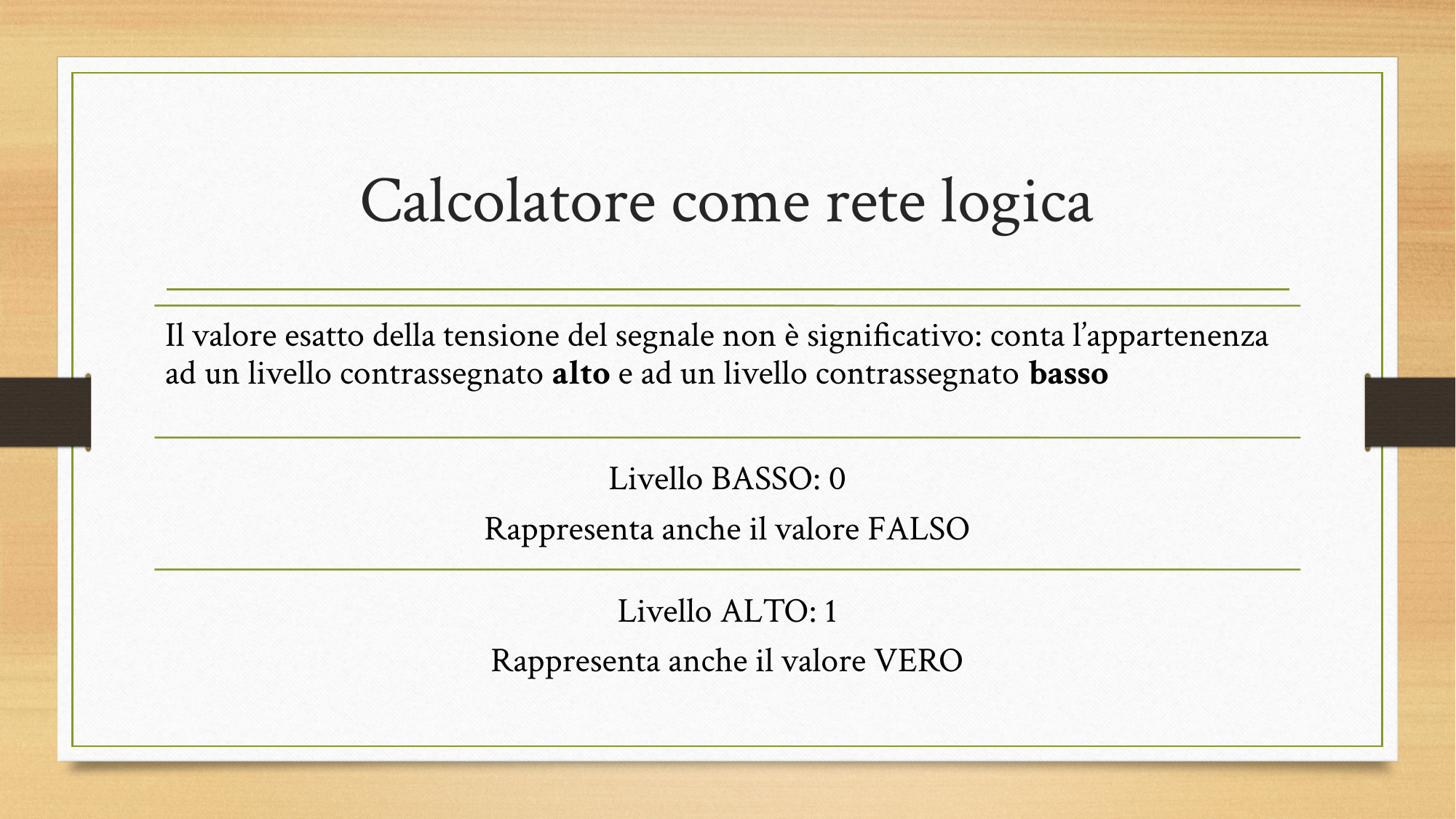

# Calcolatore come rete logica
Il valore esatto della tensione del segnale non è significativo: conta l’appartenenza ad un livello contrassegnato alto e ad un livello contrassegnato basso
Livello BASSO: 0
Rappresenta anche il valore FALSO
Livello ALTO: 1
Rappresenta anche il valore VERO